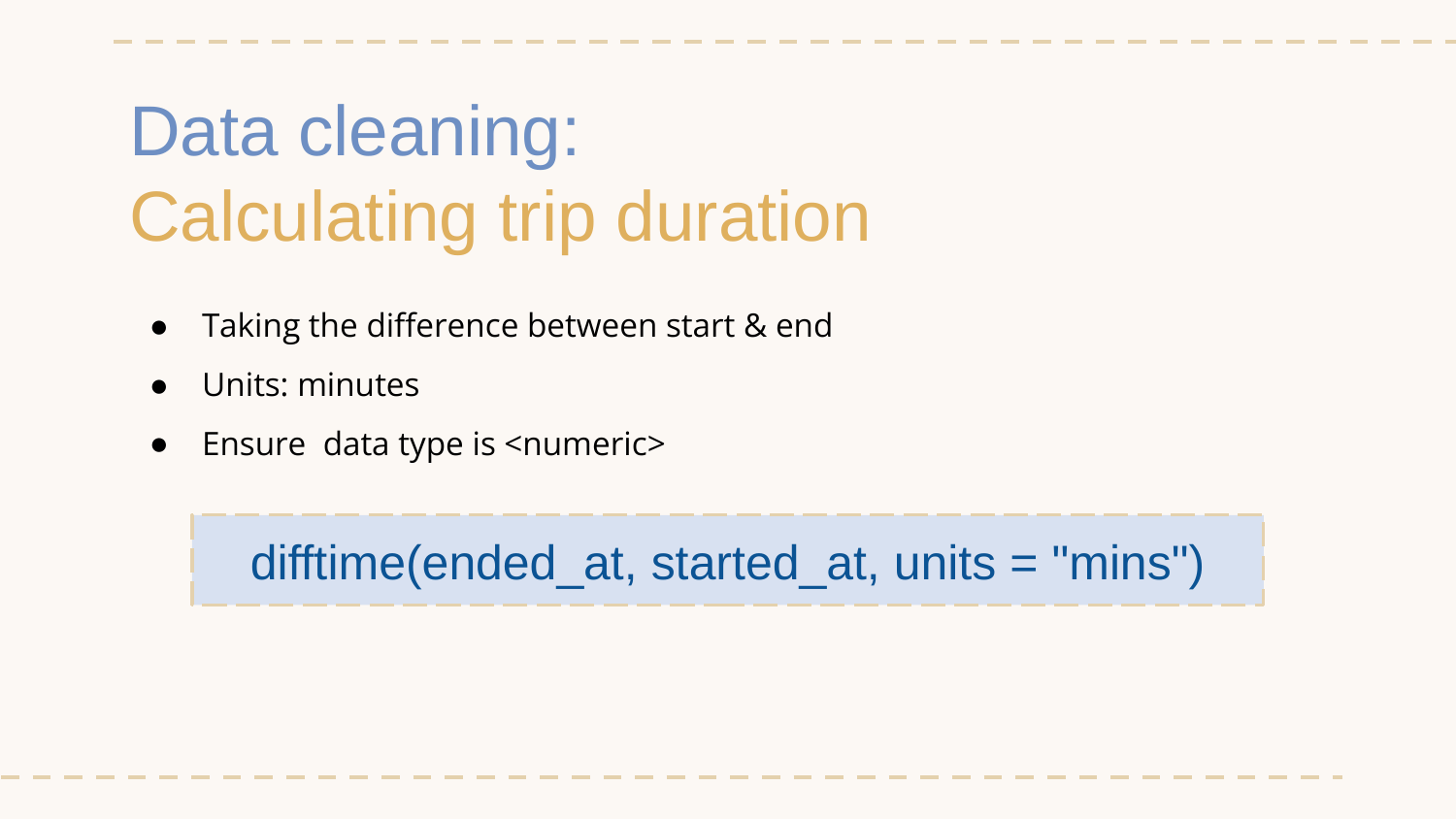

# Data cleaning:
Calculating trip duration

Taking the difference between start & end
Units: minutes
Ensure  data type is <numeric>

difftime(ended_at, started_at, units = "mins")